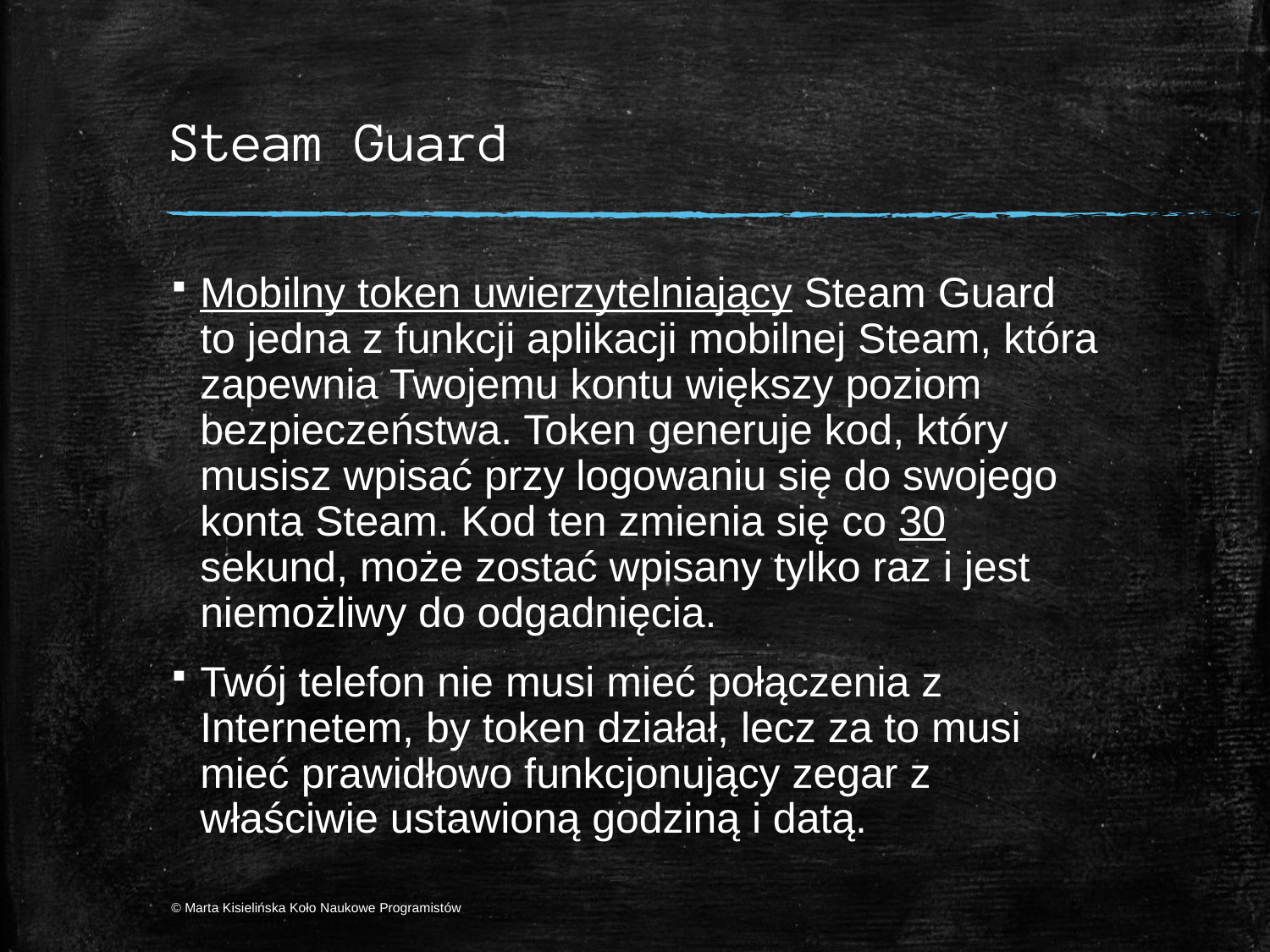

# Steam Guard
Mobilny token uwierzytelniający Steam Guard to jedna z funkcji aplikacji mobilnej Steam, która zapewnia Twojemu kontu większy poziom bezpieczeństwa. Token generuje kod, który musisz wpisać przy logowaniu się do swojego konta Steam. Kod ten zmienia się co 30 sekund, może zostać wpisany tylko raz i jest niemożliwy do odgadnięcia.
Twój telefon nie musi mieć połączenia z Internetem, by token działał, lecz za to musi mieć prawidłowo funkcjonujący zegar z właściwie ustawioną godziną i datą.

© Marta Kisielińska Koło Naukowe Programistów